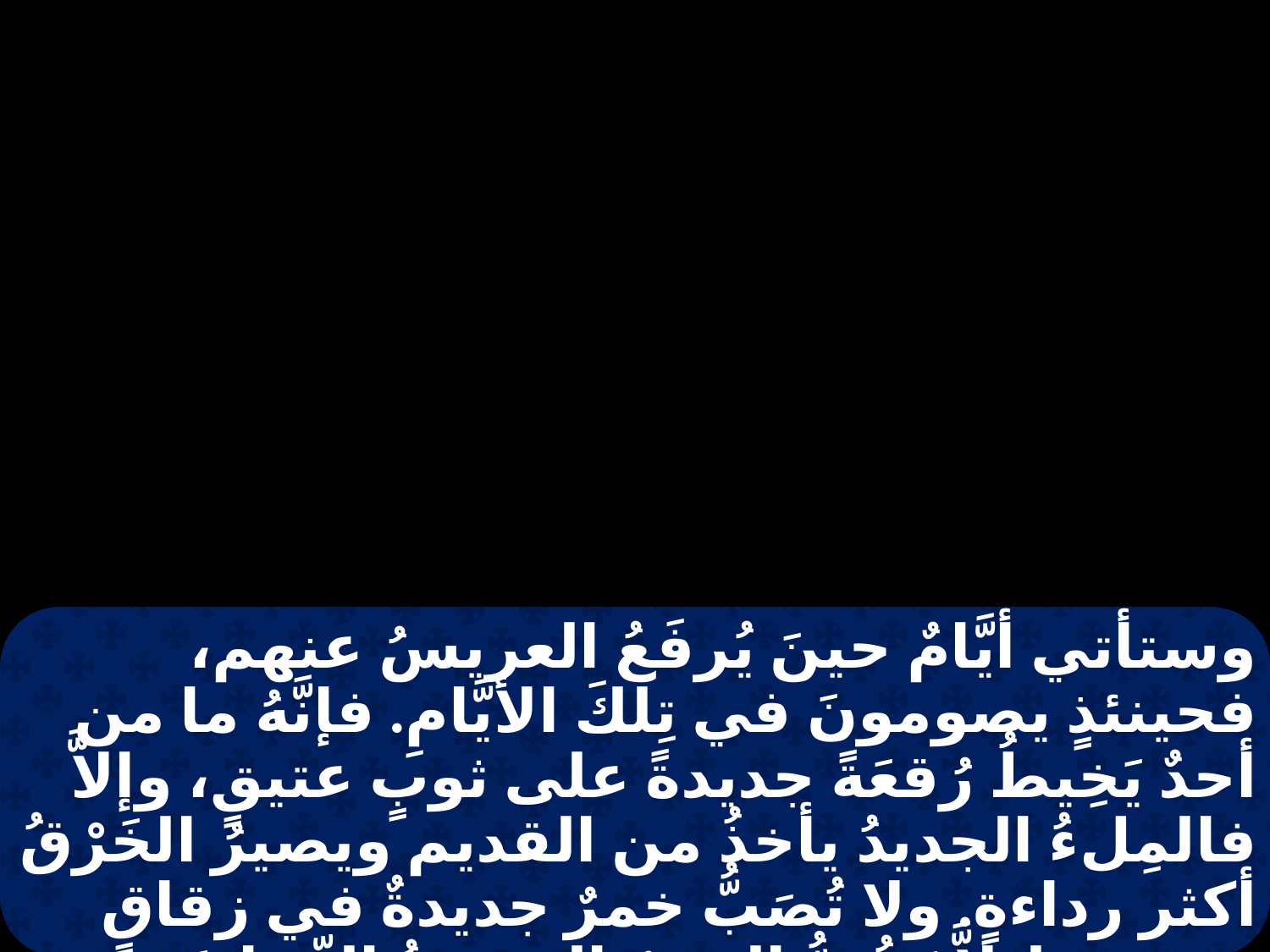

وستأتي أيَّامٌ حينَ يُرفَعُ العريسُ عنهم، فحينئذٍ يصومونَ في تِلكَ الأيَّامِ. فإنَّهُ ما من أحدٌ يَخِيطُ رُقعَةً جديدةً على ثوبٍ عتيقٍ، وإلاَّ فالمِلءُ الجديدُ يأخذُ من القديم ويصيرُ الخَرْقُ أكثر رداءةٍ. ولا تُصَبُّ خمرٌ جديدةٌ في زقاقٍ قديمةٍ، لئلاَّ تَشُقُّ الخمرُ الجديدةُ الزِّقاقَ، فتتلفُ الخمرُ مع الزِّقاقِ. بل تُصبُّ خمرٌ جديدةٌ في زقاقٍ جديدةٍ.